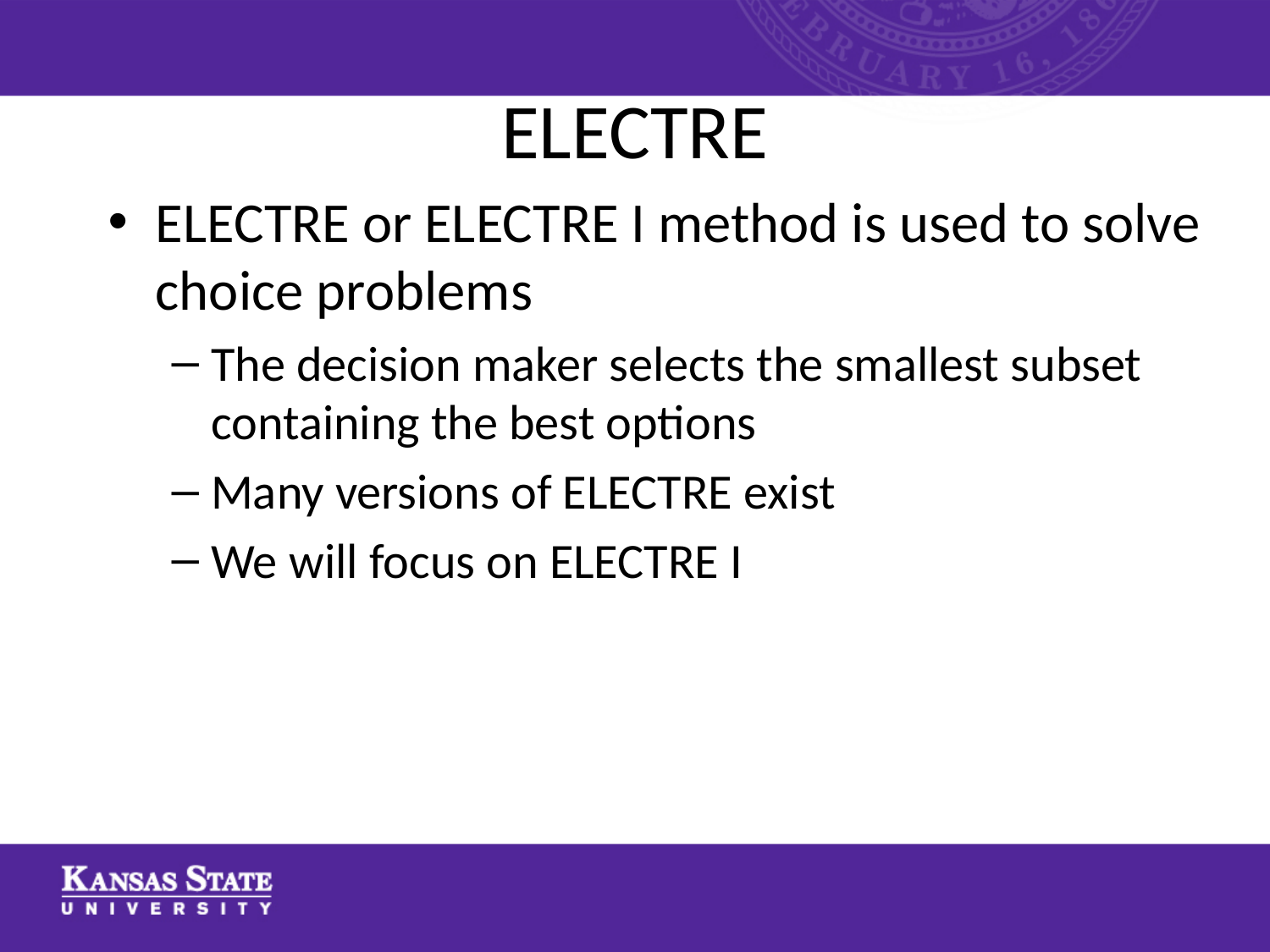

# ELECTRE
ELECTRE or ELECTRE I method is used to solve choice problems
The decision maker selects the smallest subset containing the best options
Many versions of ELECTRE exist
We will focus on ELECTRE I